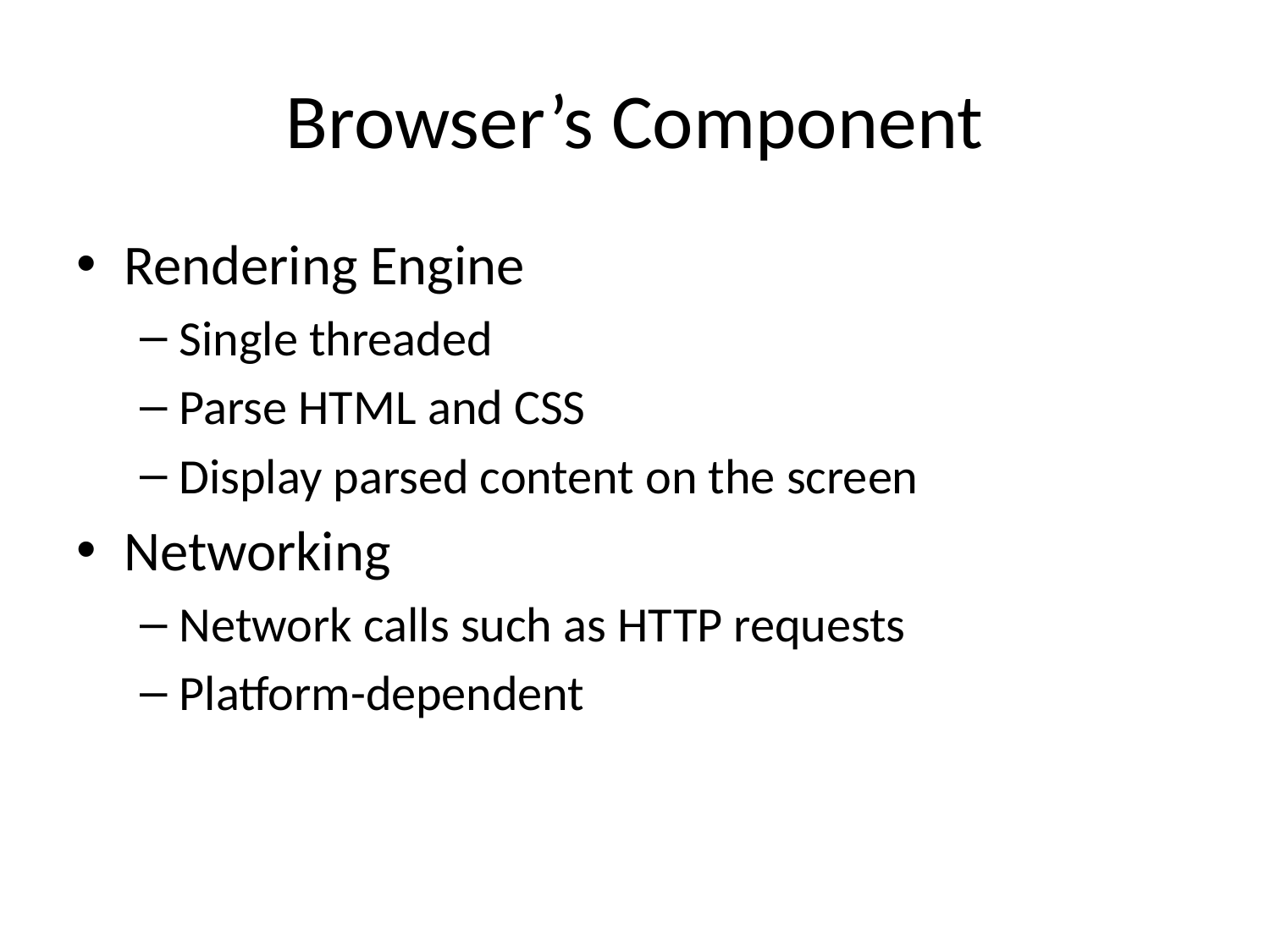

# Browser’s Component
Rendering Engine
Single threaded
Parse HTML and CSS
Display parsed content on the screen
Networking
Network calls such as HTTP requests
Platform-dependent